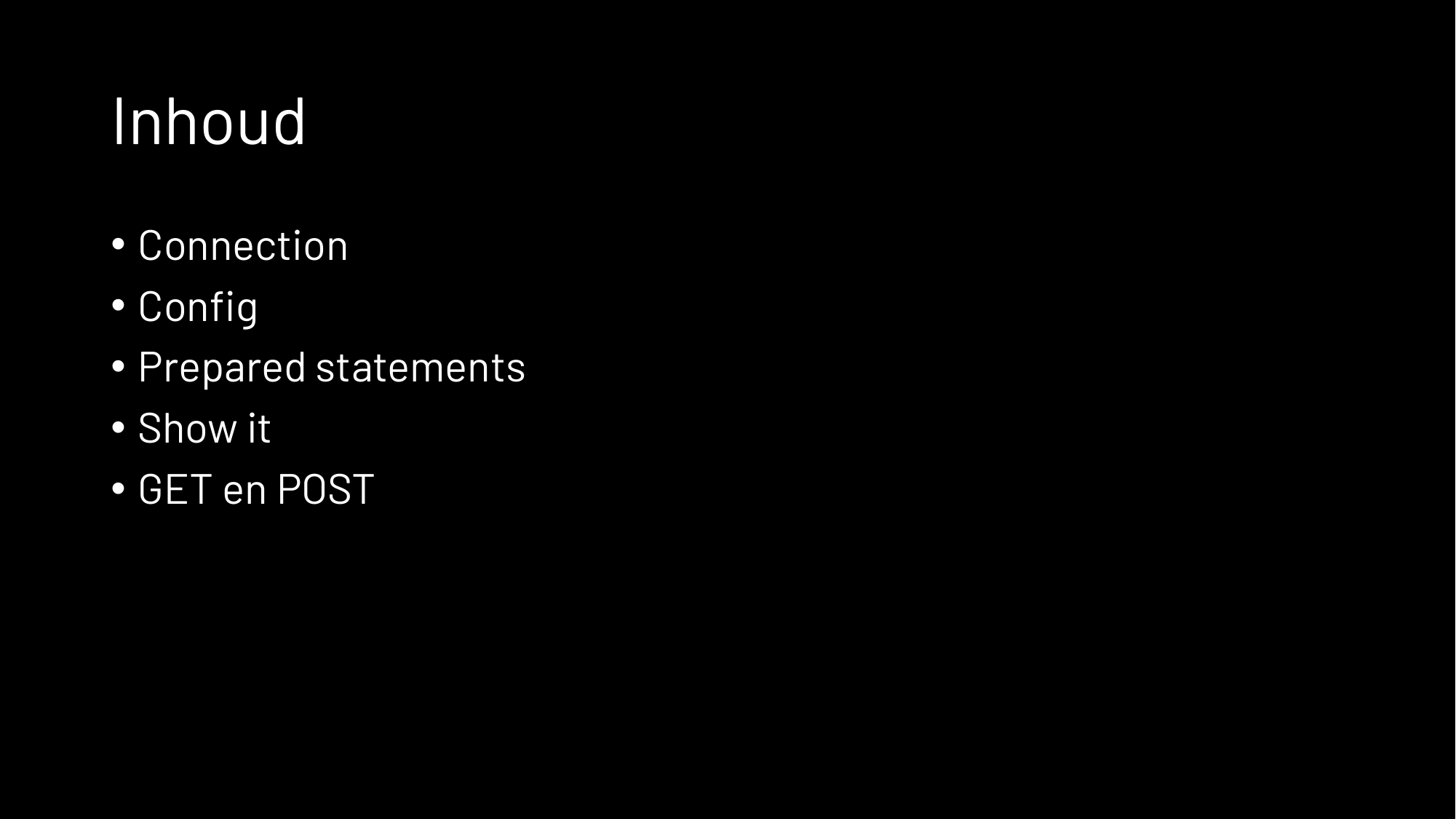

# Inhoud
Connection
Config
Prepared statements
Show it
GET en POST